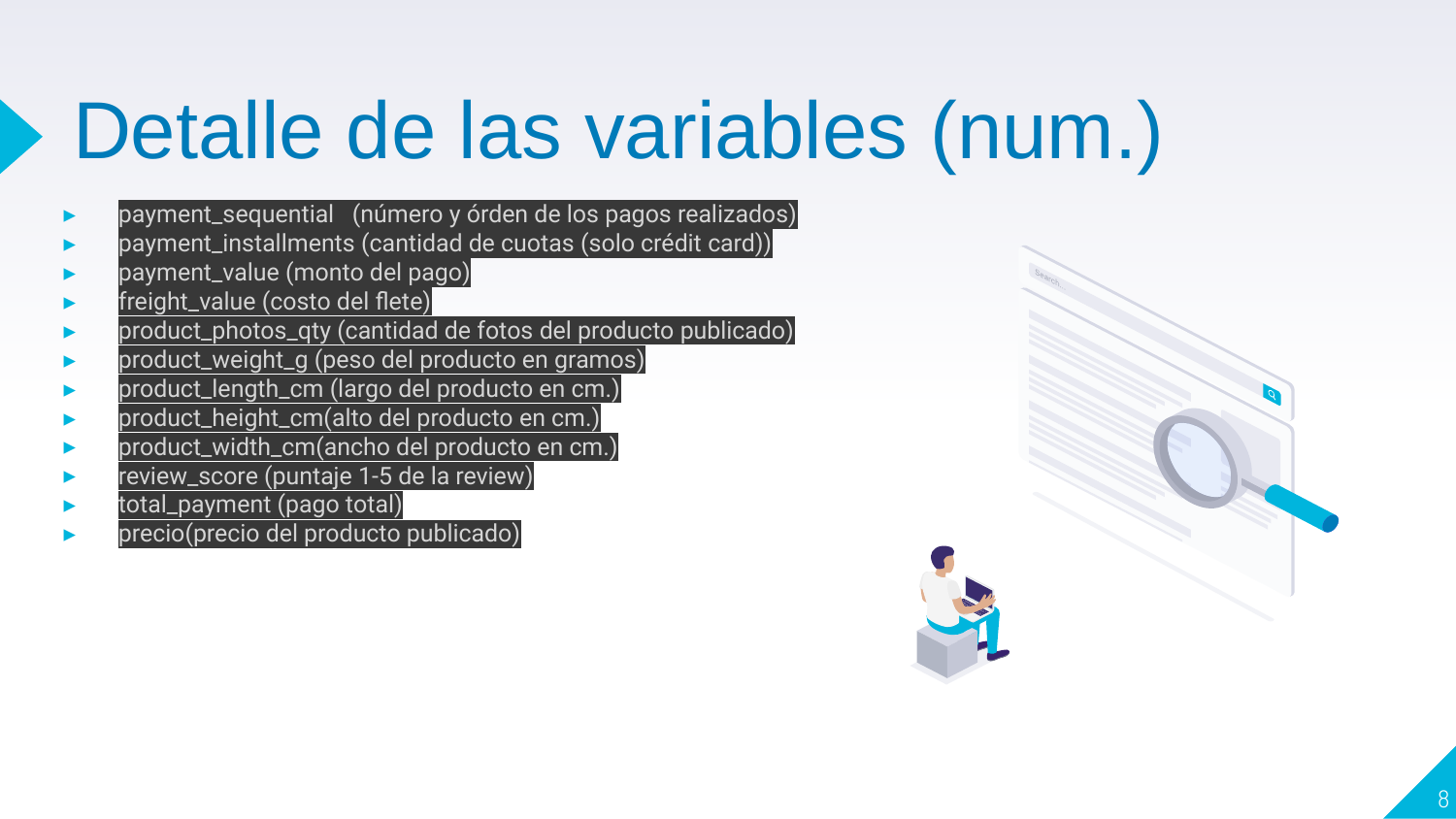

# Detalle de las variables (num.)

payment_sequential   (número y órden de los pagos realizados)
payment_installments (cantidad de cuotas (solo crédit card))
payment_value (monto del pago)
freight_value (costo del flete)
product_photos_qty (cantidad de fotos del producto publicado)
product_weight_g (peso del producto en gramos)
product_length_cm (largo del producto en cm.)
product_height_cm(alto del producto en cm.)
product_width_cm(ancho del producto en cm.)
review_score (puntaje 1-5 de la review)
total_payment (pago total)
precio(precio del producto publicado)

8
8